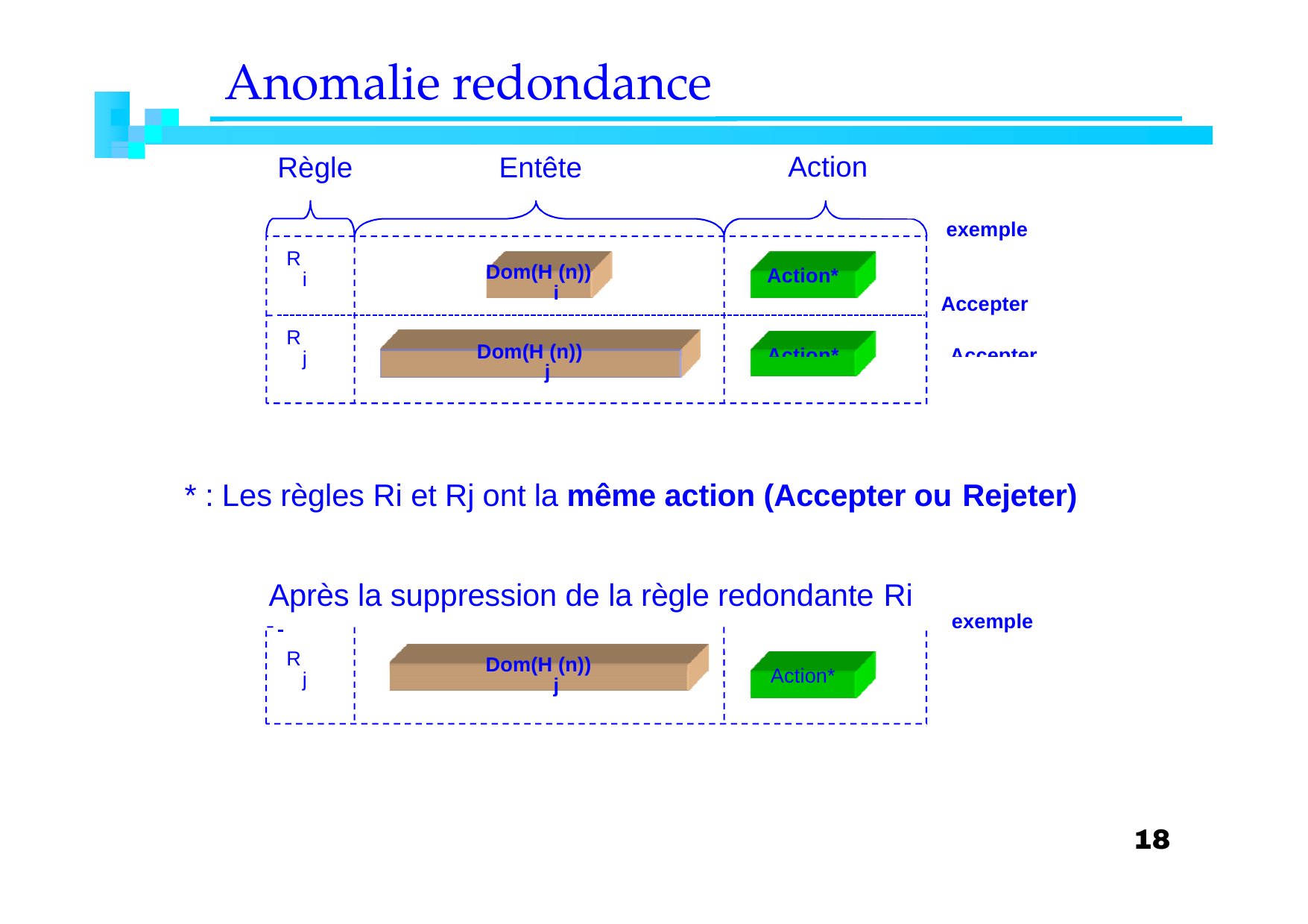

# Anomalie redondance
Action
Règle	Entête

exemple  Accepter
R
i

Action*
Dom(H (n))
i
R
j
Dom(H (n))
j
Action*
Accepter

* : Les règles Ri et Rj ont la même action (Accepter ou Rejeter)
Après la suppression de la règle redondante Ri

exemple  Accepter

R
j
Dom(H (n))
j
Action*

18